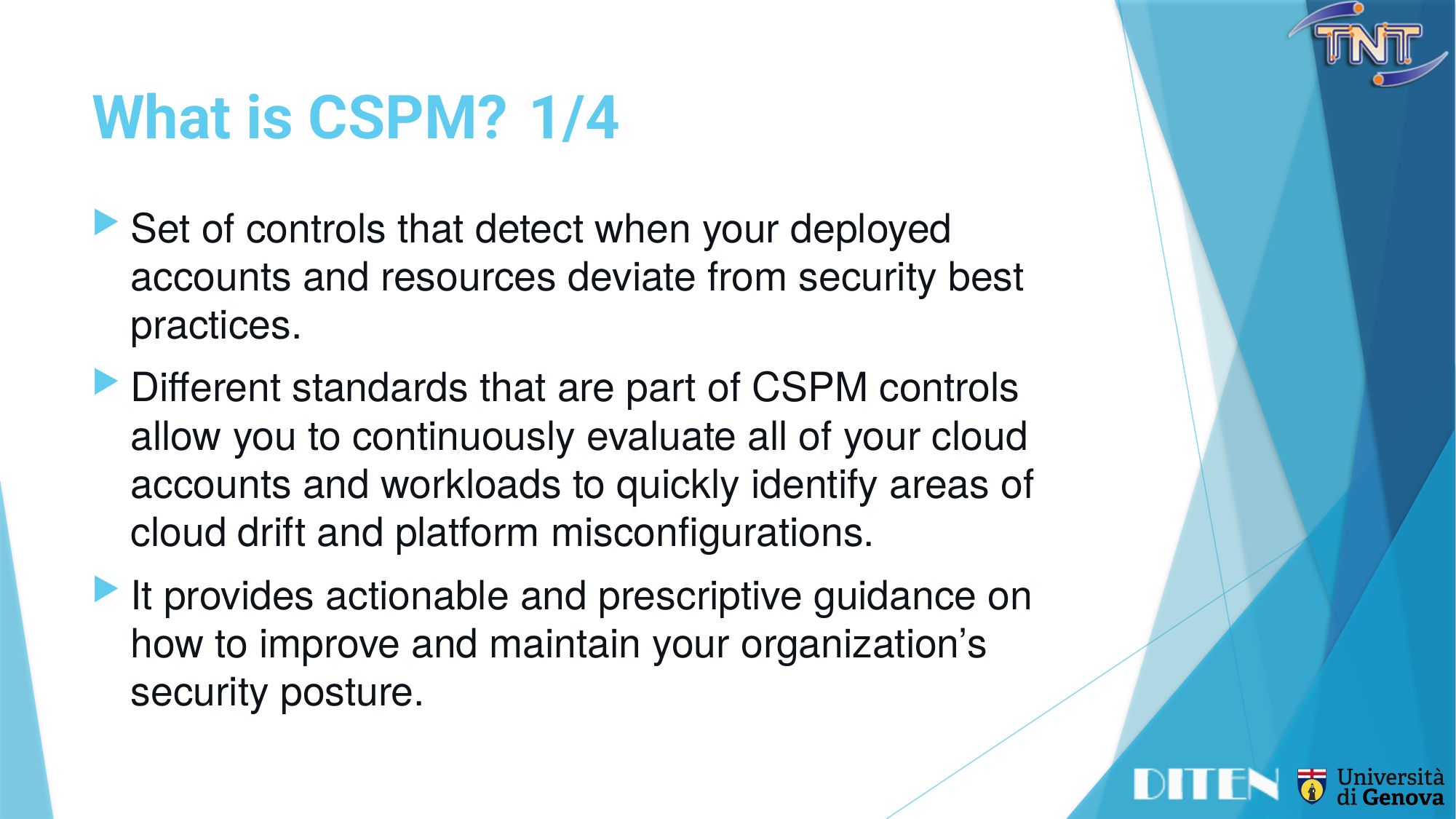

# What is CSPM?	1/4
Set of controls that detect when your deployed accounts and resources deviate from security best practices.
Different standards that are part of CSPM controls allow you to continuously evaluate all of your cloud accounts and workloads to quickly identify areas of cloud drift and platform misconfigurations.
It provides actionable and prescriptive guidance on how to improve and maintain your organization’s security posture.